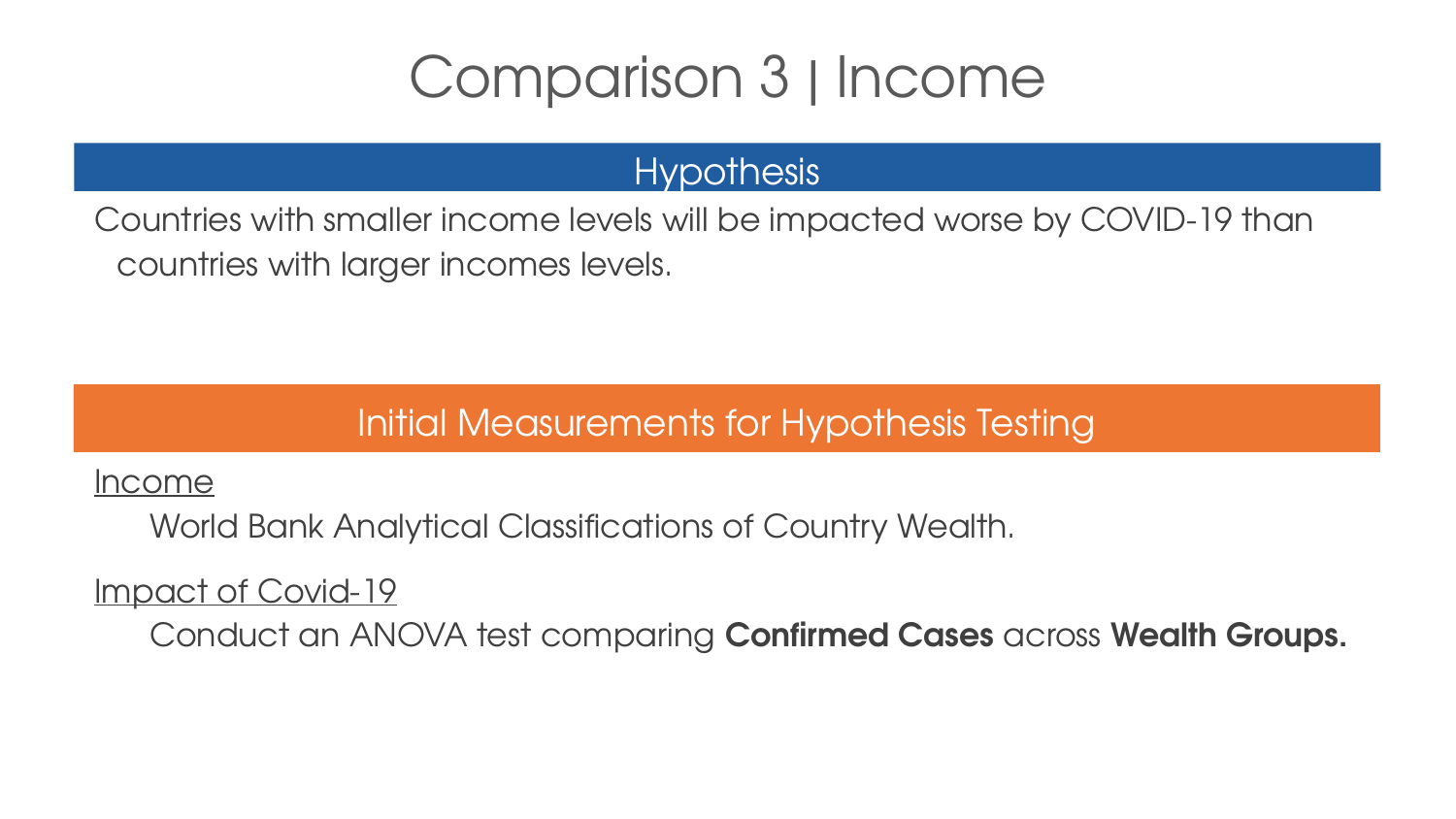

# Comparison 3 | Income
Hypothesis
Countries with smaller income levels will be impacted worse by COVID-19 than countries with larger incomes levels.
Initial Measurements for Hypothesis Testing
Income
	World Bank Analytical Classifications of Country Wealth.
Impact of Covid-19
	Conduct an ANOVA test comparing Confirmed Cases across Wealth Groups.
GPA PPT Timesaver – Privileged and Confidential